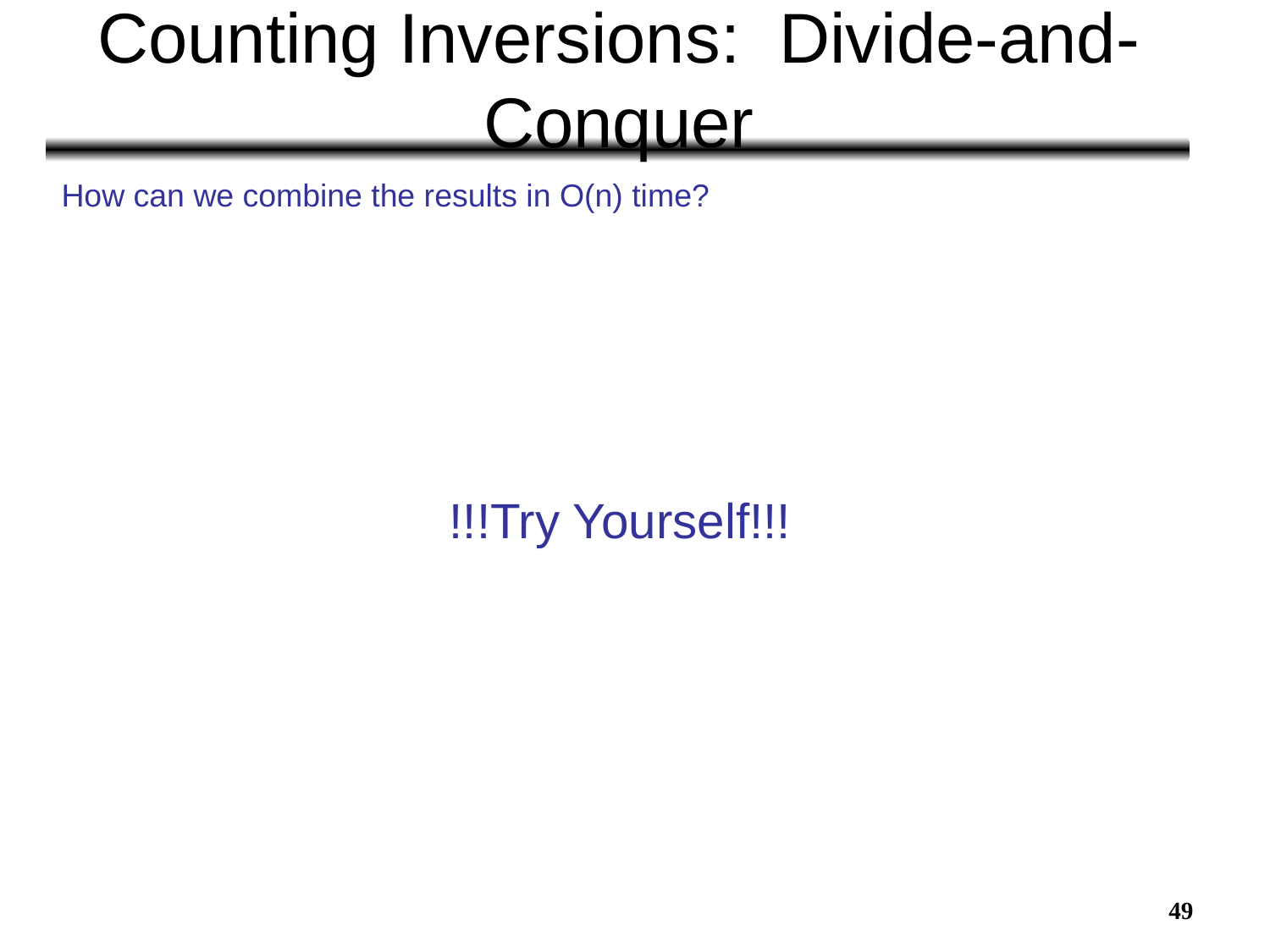

# Counting Inversions:  Divide-and-Conquer
How can we combine the results in O(n) time?

!!!Try Yourself!!!
49